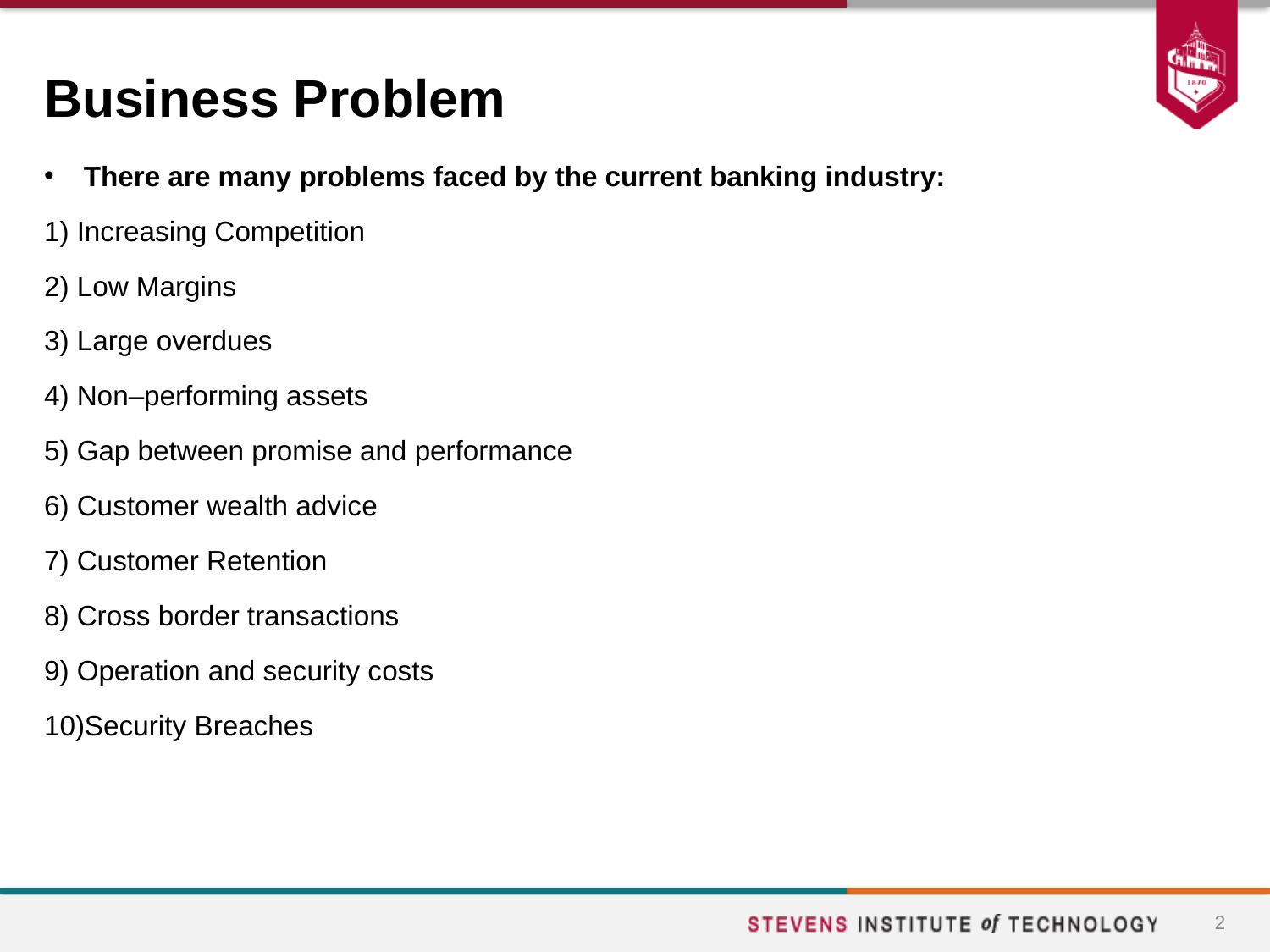

# Business Problem
There are many problems faced by the current banking industry:
1) Increasing Competition
2) Low Margins
3) Large overdues
4) Non–performing assets
5) Gap between promise and performance
6) Customer wealth advice
7) Customer Retention
8) Cross border transactions
9) Operation and security costs
10)Security Breaches

2